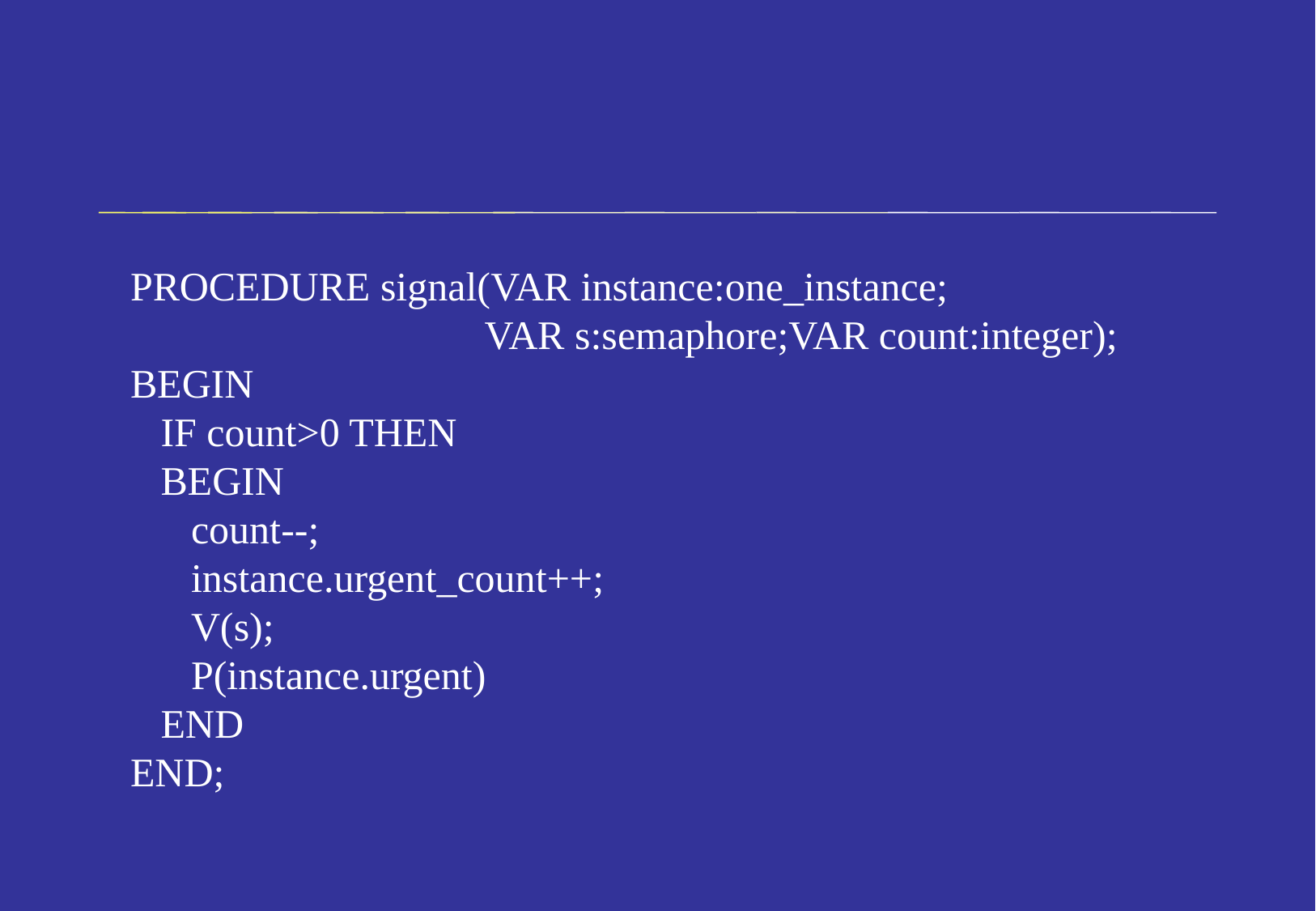

PROCEDURE signal(VAR instance:one_instance;
		           VAR s:semaphore;VAR count:integer);
BEGIN
   IF count>0 THEN
   BEGIN
      count--;
      instance.urgent_count++;
      V(s);
      P(instance.urgent)
   END
END;